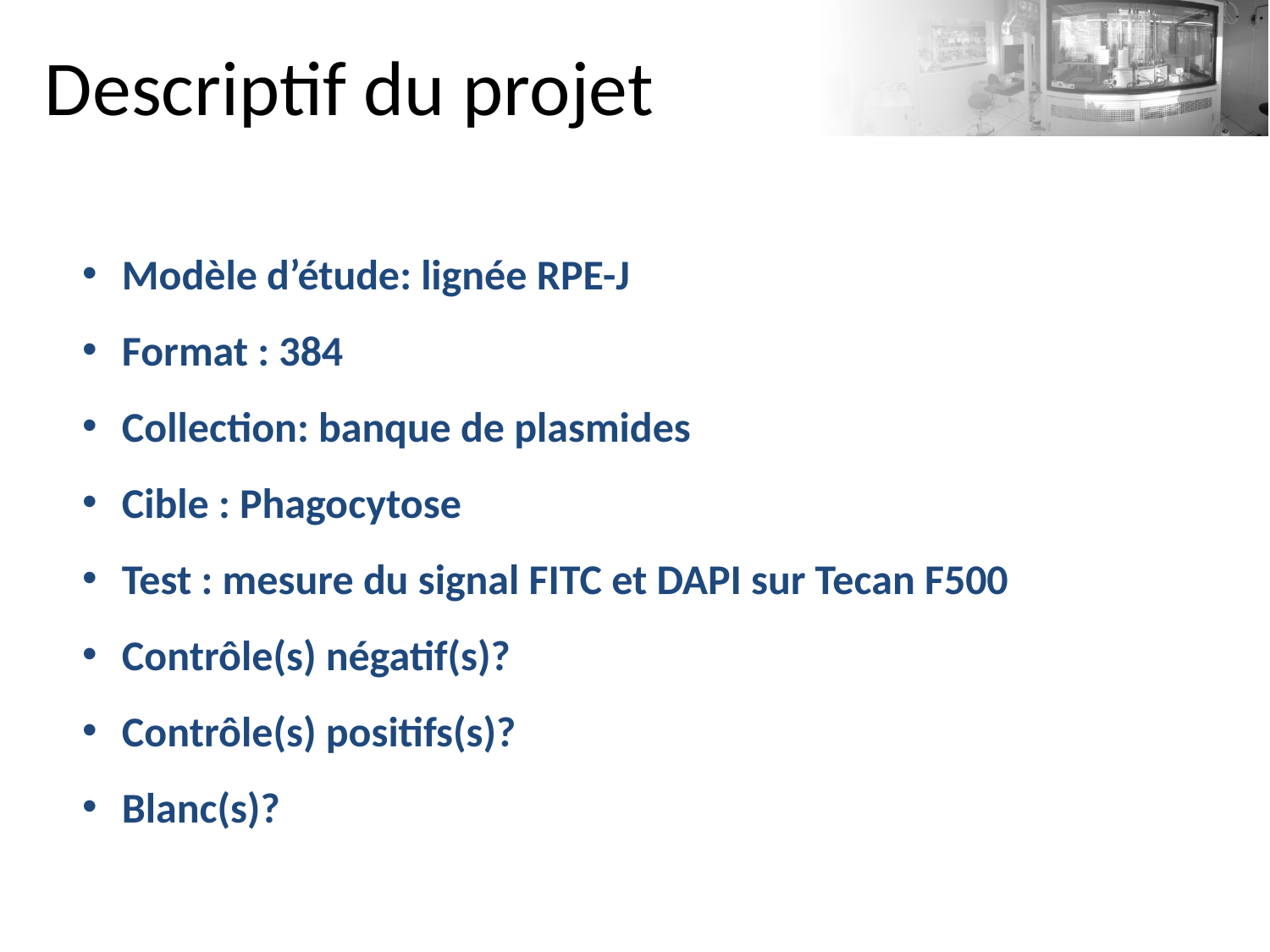

# Descriptif du projet
Modèle d’étude: lignée RPE-J
Format : 384
Collection: banque de plasmides
Cible : Phagocytose
Test : mesure du signal FITC et DAPI sur Tecan F500
Contrôle(s) négatif(s)?
Contrôle(s) positifs(s)?
Blanc(s)?